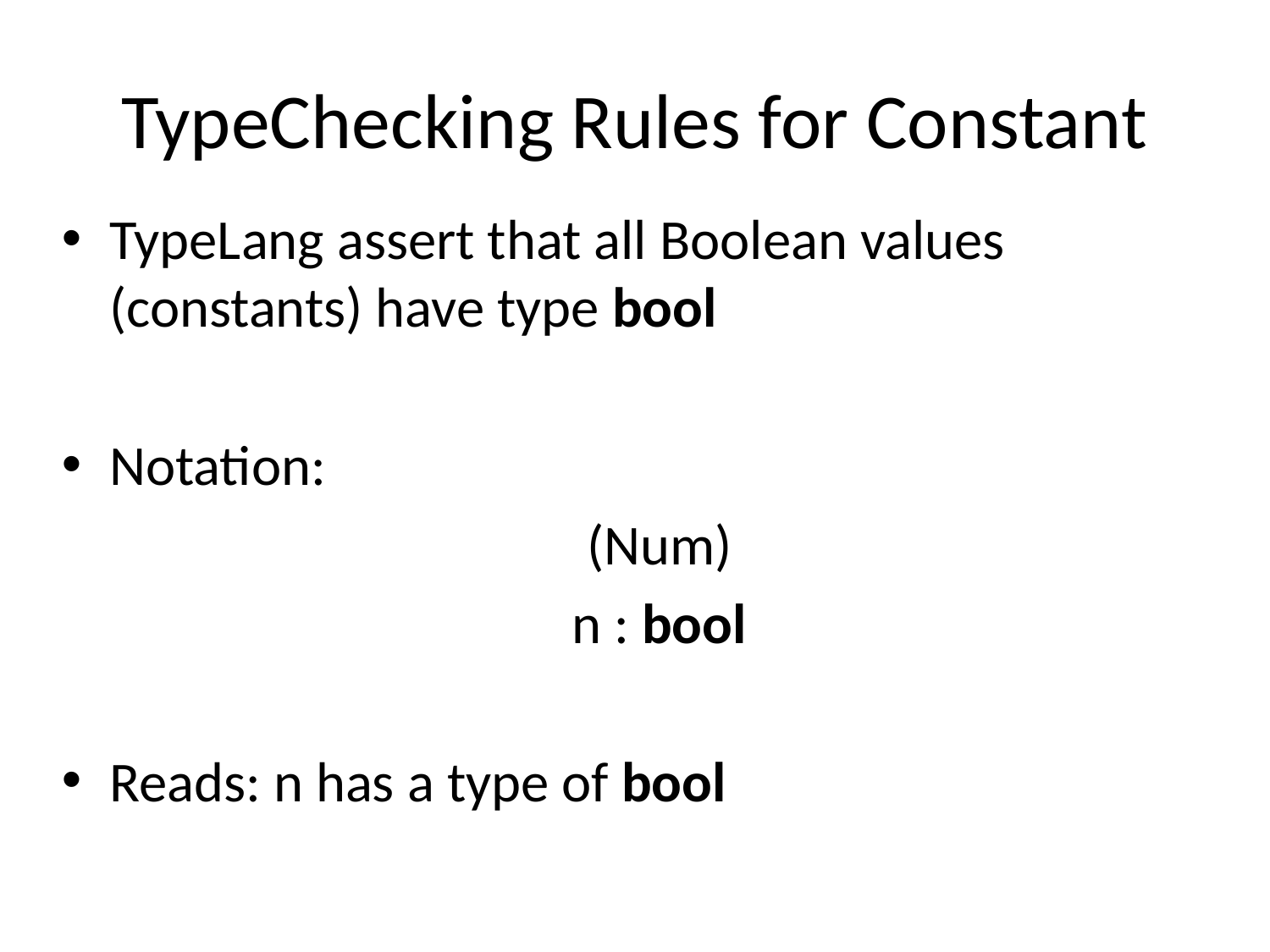

# TypeChecking Rules for Constant
TypeLang assert that all Boolean values (constants) have type bool

Notation:
(Num)
n : bool

Reads: n has a type of bool